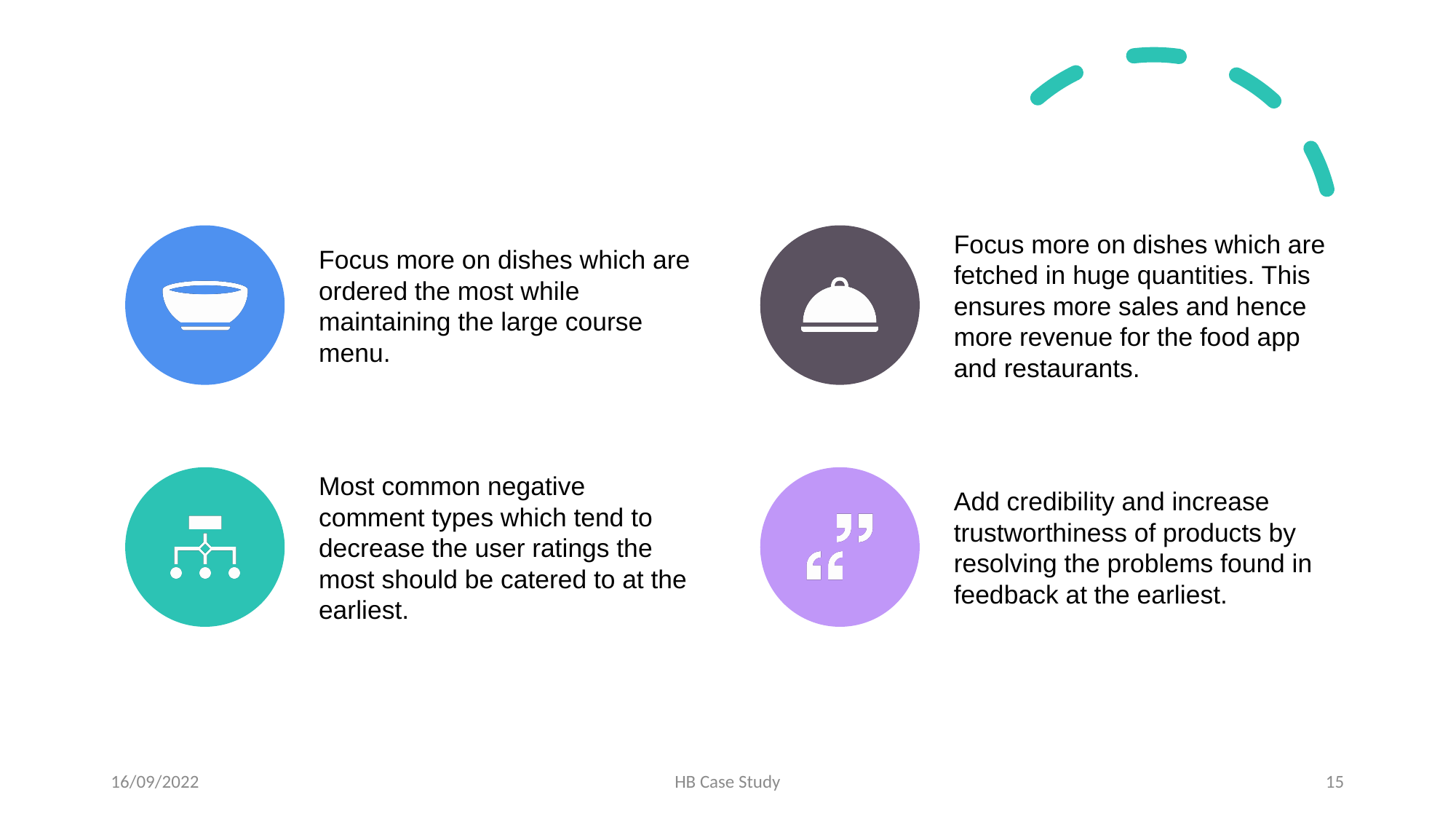

Focus more on dishes which are ordered the most while maintaining the large course menu.
Focus more on dishes which are fetched in huge quantities. This ensures more sales and hence more revenue for the food app and restaurants.
Most common negative comment types which tend to decrease the user ratings the most should be catered to at the earliest.
Add credibility and increase trustworthiness of products by resolving the problems found in feedback at the earliest.
16/09/2022
HB Case Study
15